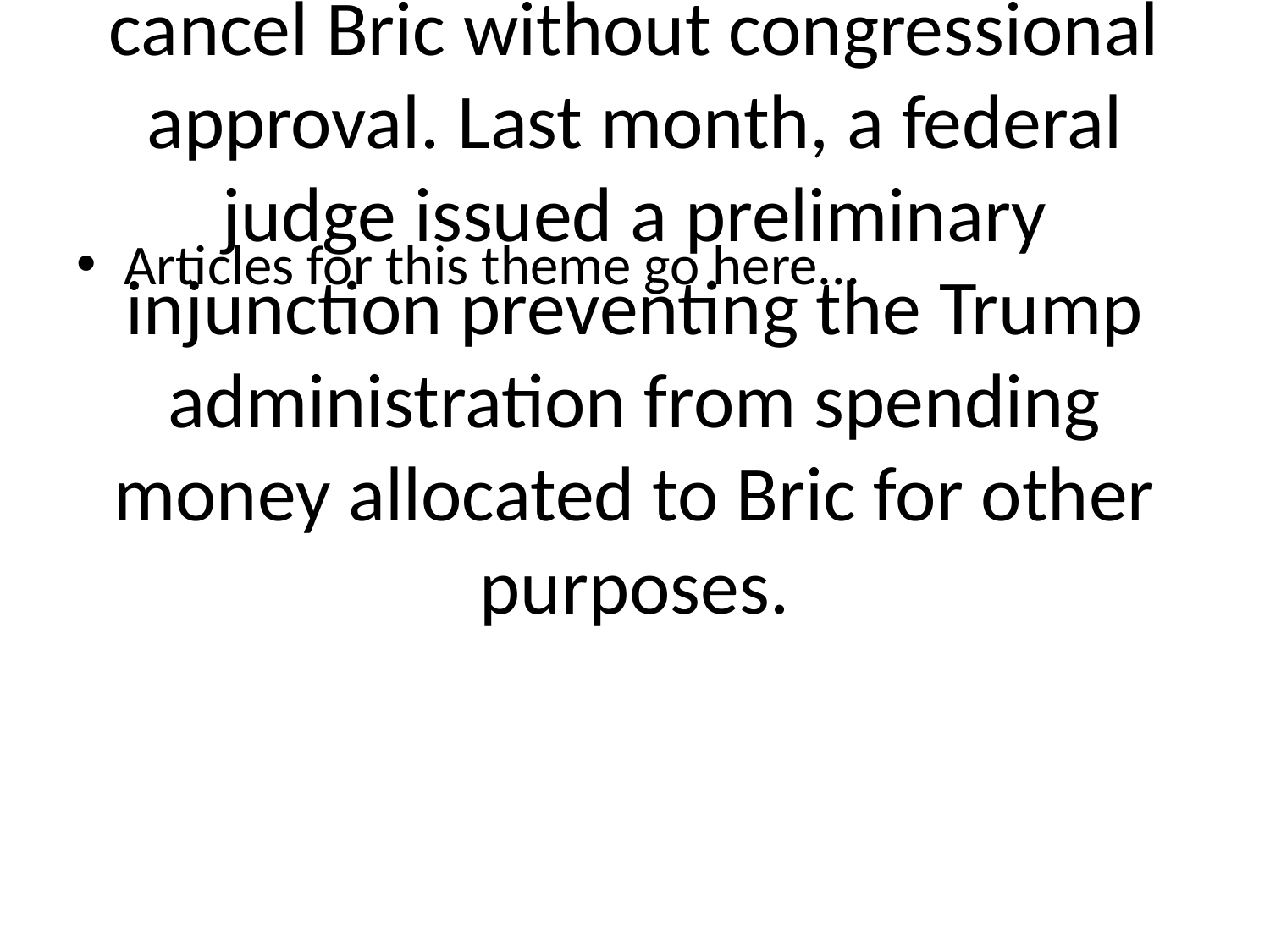

# BRIC’s ultimate fate is uncertain. In July, 20 mostly Democratic-led states sued the government, saying Fema lacked the authority to cancel Bric without congressional approval. Last month, a federal judge issued a preliminary injunction preventing the Trump administration from spending money allocated to Bric for other purposes.
Articles for this theme go here...